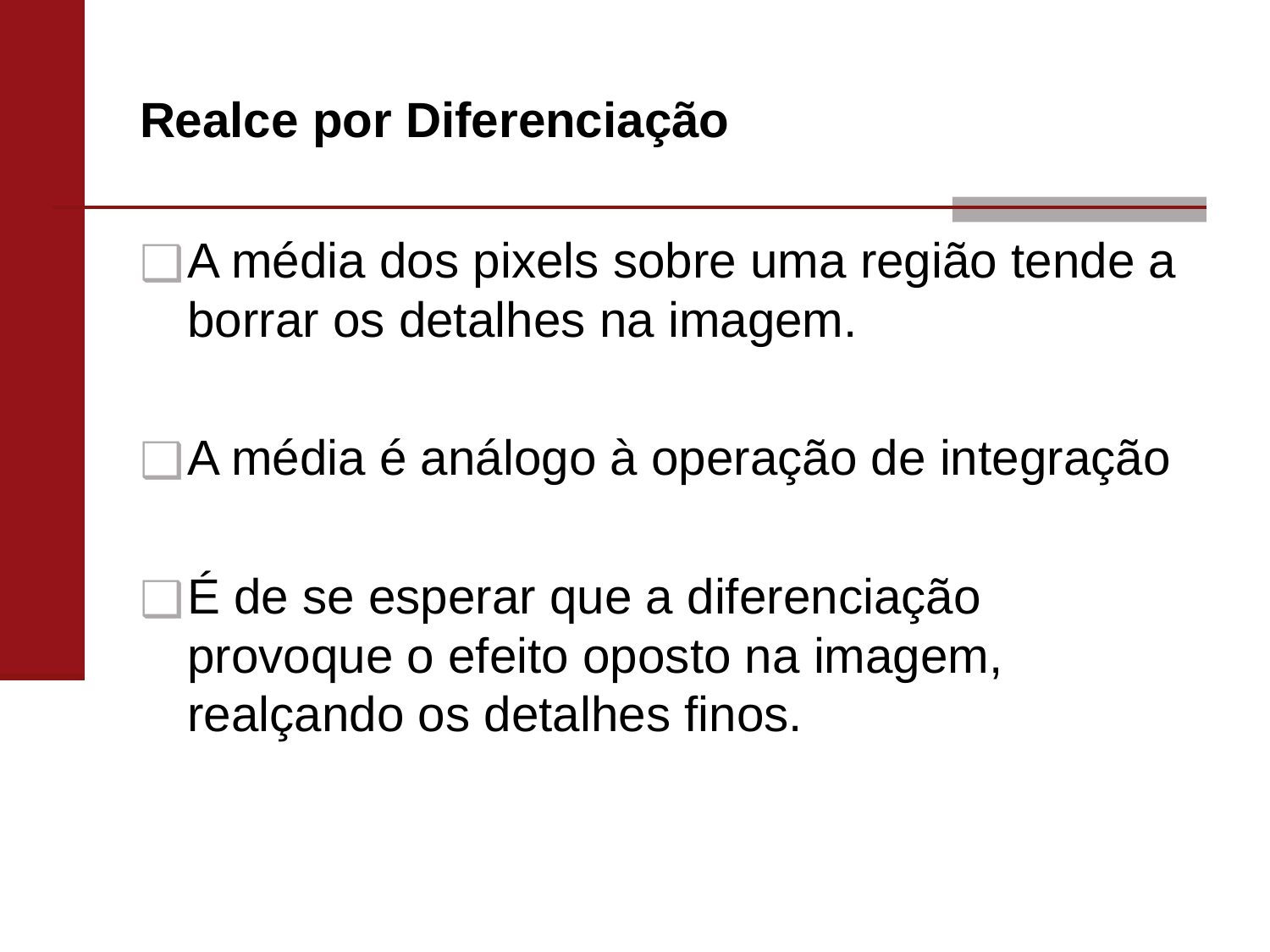

# Realce por Diferenciação
A média dos pixels sobre uma região tende a borrar os detalhes na imagem.

A média é análogo à operação de integração

É de se esperar que a diferenciação provoque o efeito oposto na imagem, realçando os detalhes finos.